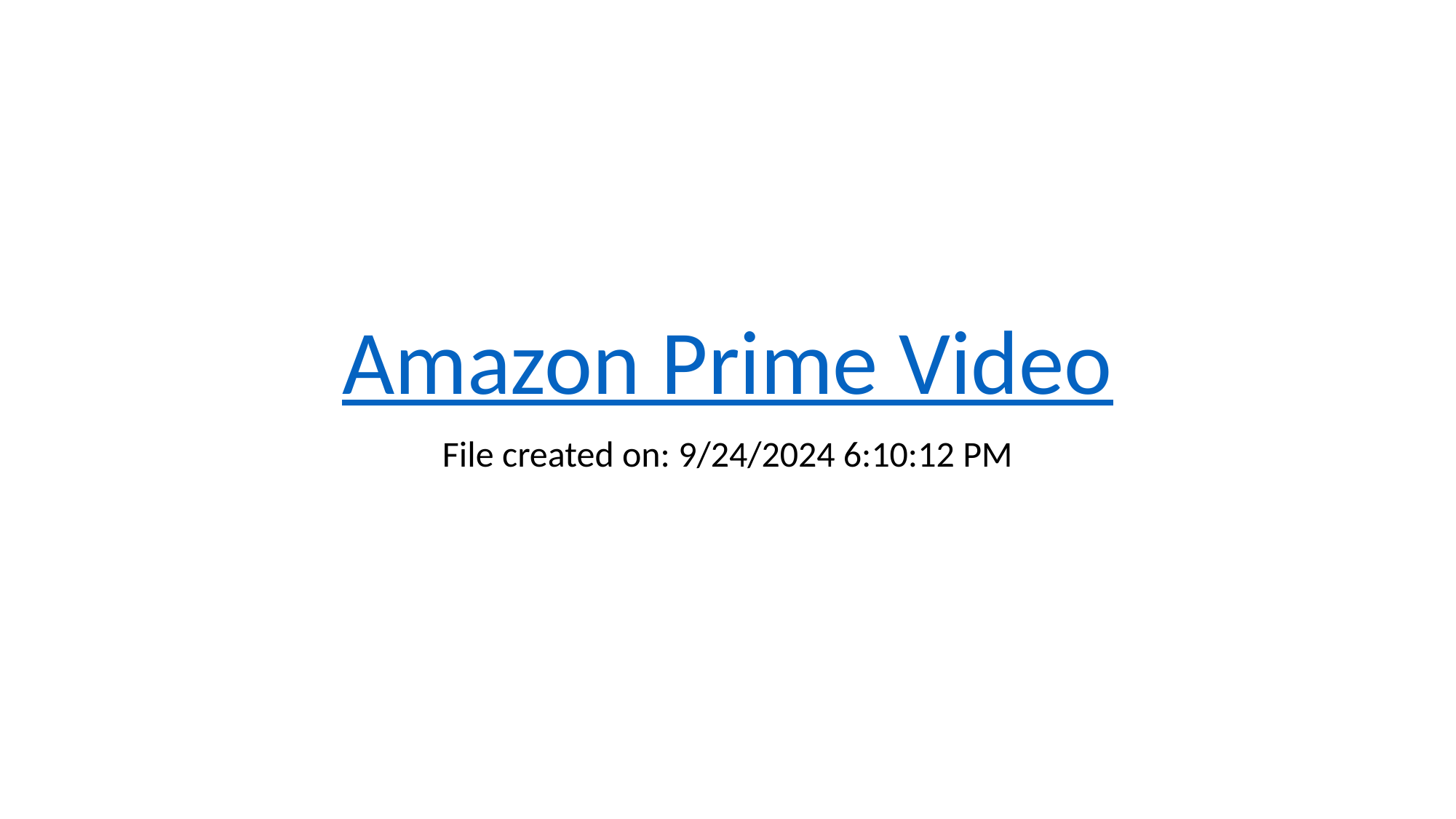

# Amazon Prime Video
File created on: 9/24/2024 6:10:12 PM